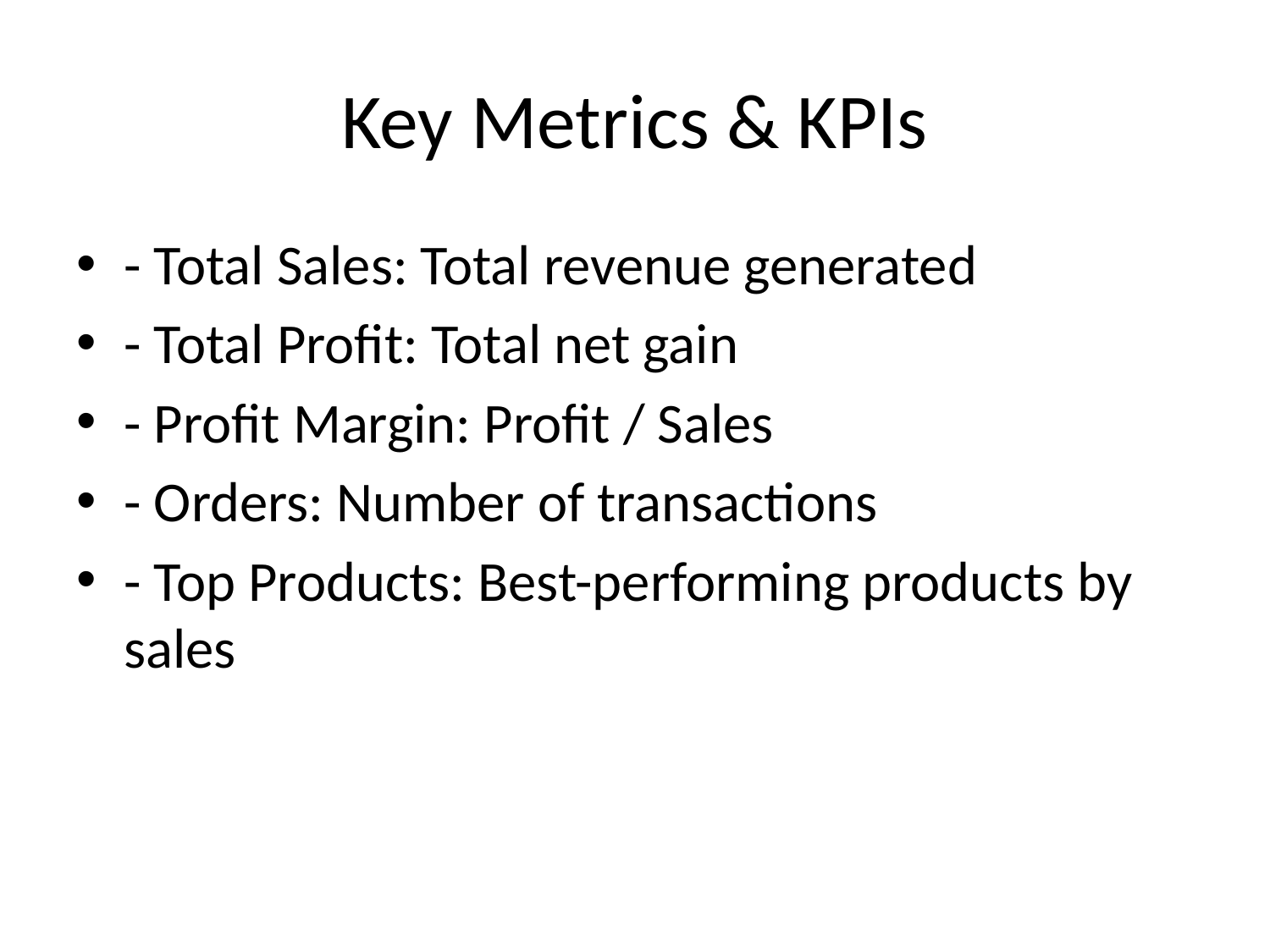

# Key Metrics & KPIs
- Total Sales: Total revenue generated
- Total Profit: Total net gain
- Profit Margin: Profit / Sales
- Orders: Number of transactions
- Top Products: Best-performing products by sales